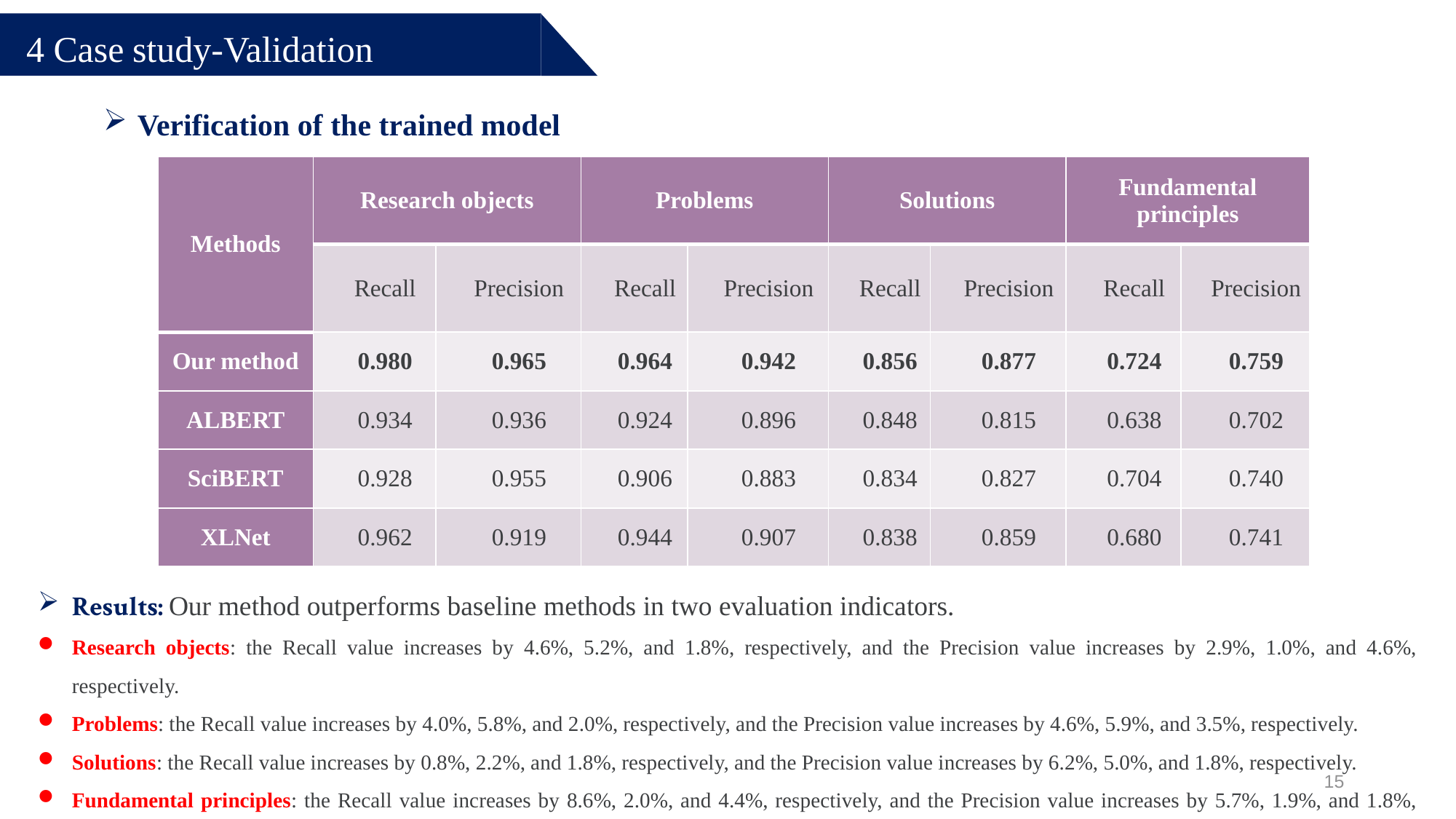

4 Case study-Validation
Verification of the trained model
| Methods | Research objects |  | Problems |  | Solutions |  | Fundamental principles |  |
| --- | --- | --- | --- | --- | --- | --- | --- | --- |
|  | Recall | Precision | Recall | Precision | Recall | Precision | Recall | Precision |
| Our method | 0.980 | 0.965 | 0.964 | 0.942 | 0.856 | 0.877 | 0.724 | 0.759 |
| ALBERT | 0.934 | 0.936 | 0.924 | 0.896 | 0.848 | 0.815 | 0.638 | 0.702 |
| SciBERT | 0.928 | 0.955 | 0.906 | 0.883 | 0.834 | 0.827 | 0.704 | 0.740 |
| XLNet | 0.962 | 0.919 | 0.944 | 0.907 | 0.838 | 0.859 | 0.680 | 0.741 |
Results: Our method outperforms baseline methods in two evaluation indicators.
Research objects: the Recall value increases by 4.6%, 5.2%, and 1.8%, respectively, and the Precision value increases by 2.9%, 1.0%, and 4.6%, respectively.
Problems: the Recall value increases by 4.0%, 5.8%, and 2.0%, respectively, and the Precision value increases by 4.6%, 5.9%, and 3.5%, respectively.
Solutions: the Recall value increases by 0.8%, 2.2%, and 1.8%, respectively, and the Precision value increases by 6.2%, 5.0%, and 1.8%, respectively.
Fundamental principles: the Recall value increases by 8.6%, 2.0%, and 4.4%, respectively, and the Precision value increases by 5.7%, 1.9%, and 1.8%, respectively.
15